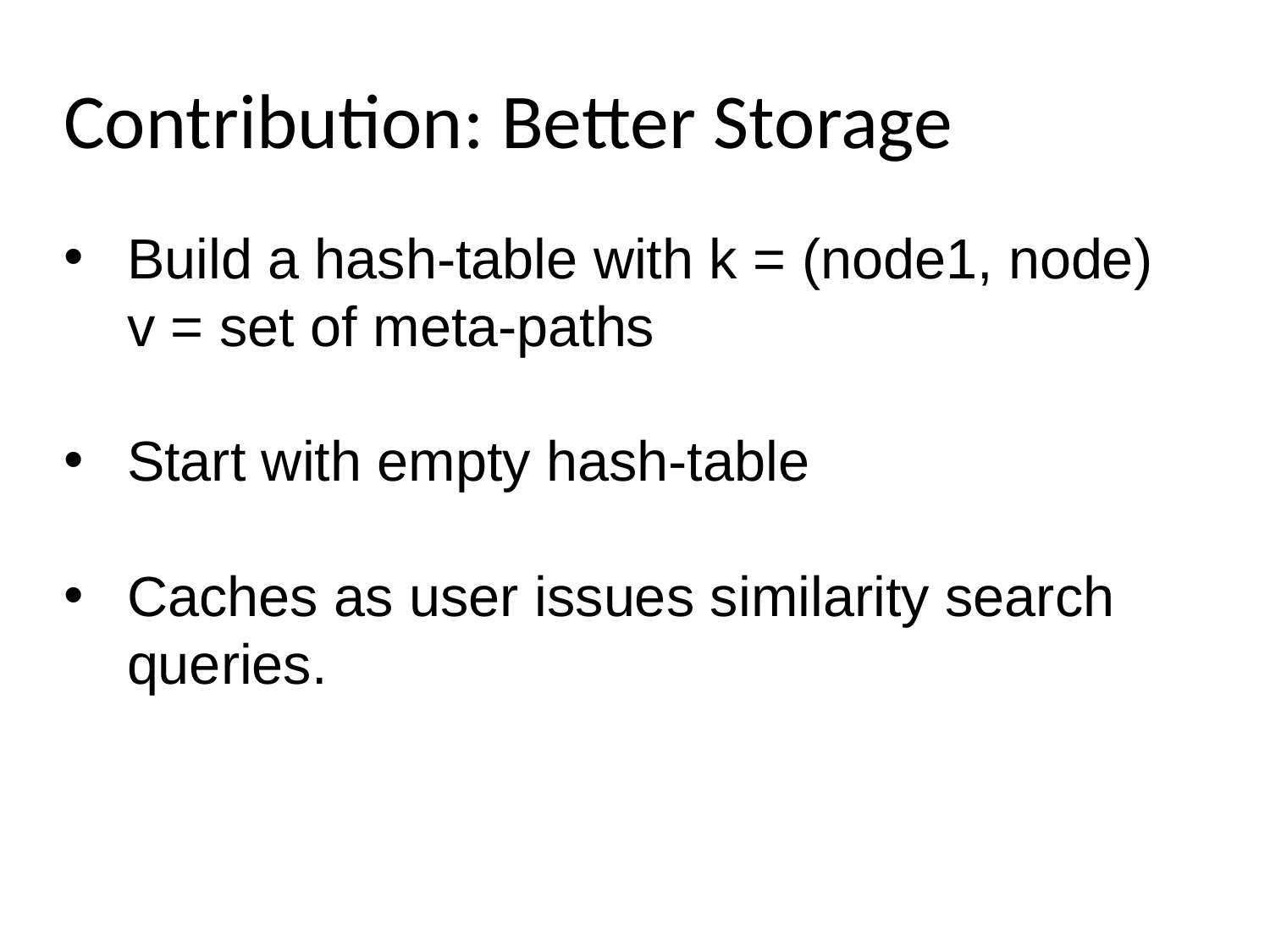

Contribution: Better Storage

# Build a hash-table with k = (node1, node) v = set of meta-paths
Start with empty hash-table
Caches as user issues similarity search
queries.